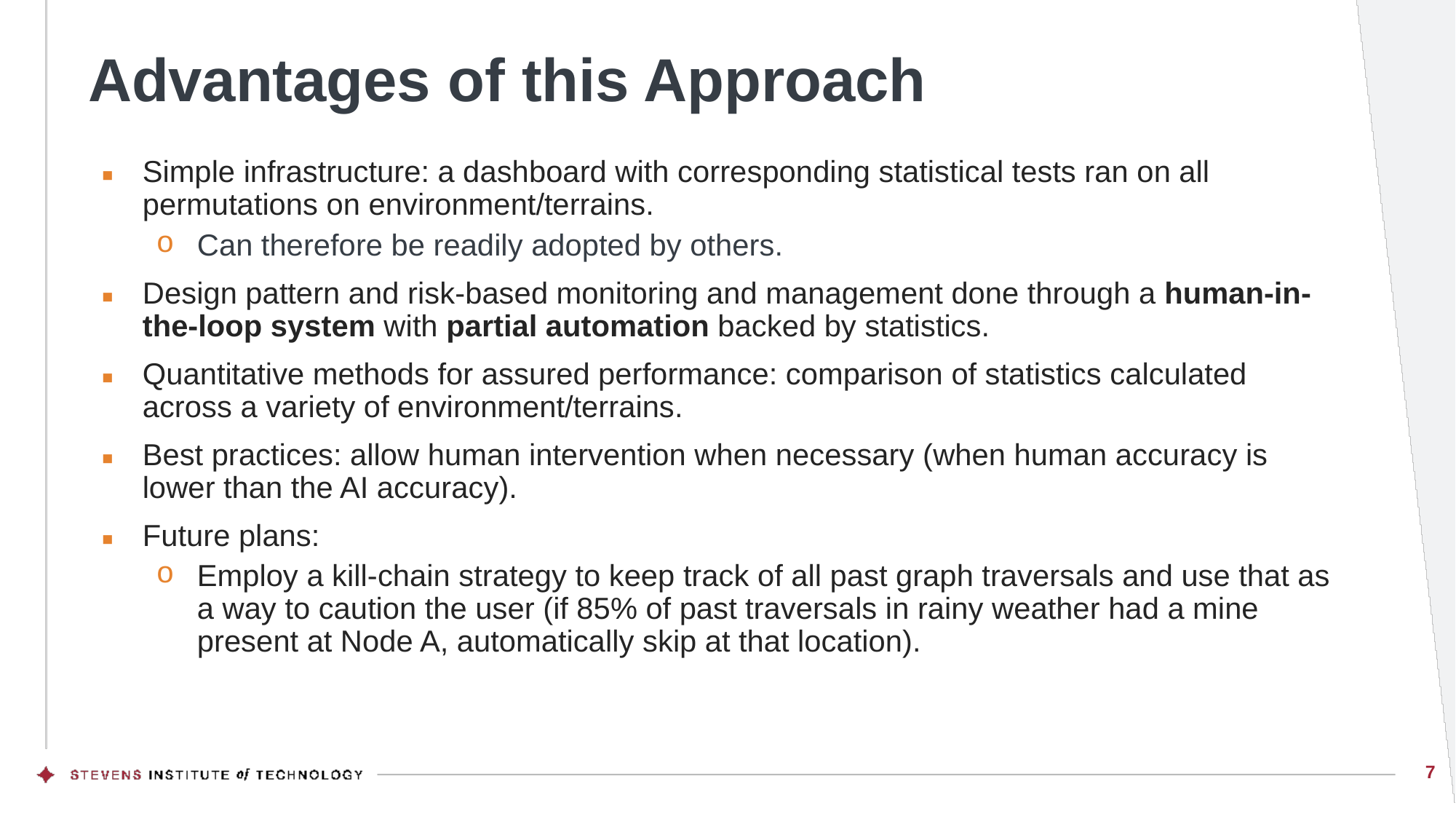

# Advantages of this Approach
Simple infrastructure: a dashboard with corresponding statistical tests ran on all permutations on environment/terrains.
Can therefore be readily adopted by others.
Design pattern and risk-based monitoring and management done through a human-in-the-loop system with partial automation backed by statistics.
Quantitative methods for assured performance: comparison of statistics calculated across a variety of environment/terrains.
Best practices: allow human intervention when necessary (when human accuracy is lower than the AI accuracy).
Future plans:
Employ a kill-chain strategy to keep track of all past graph traversals and use that as a way to caution the user (if 85% of past traversals in rainy weather had a mine present at Node A, automatically skip at that location).
7